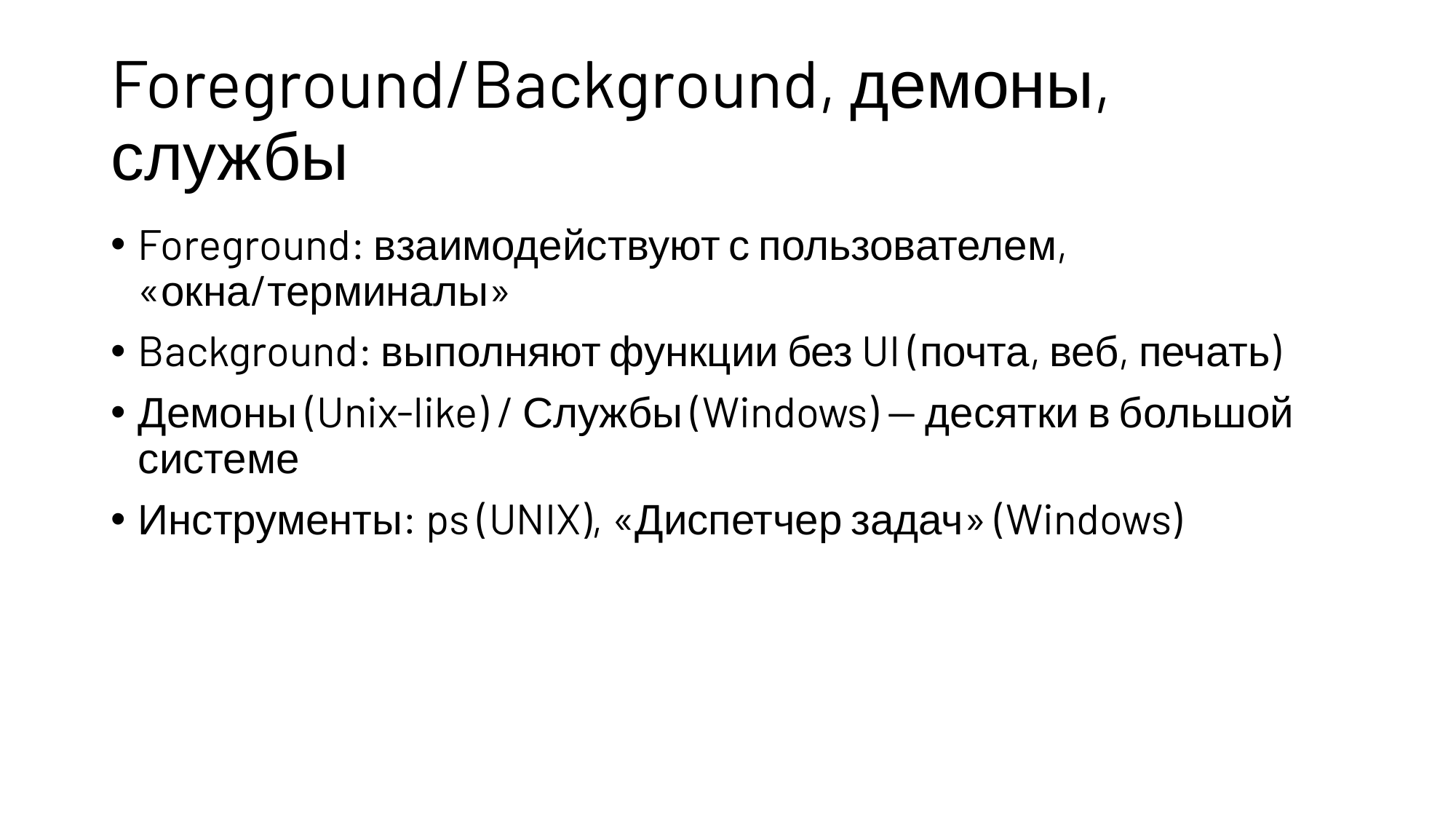

# Foreground/Background, демоны, службы
Foreground: взаимодействуют с пользователем, «окна/терминалы»
Background: выполняют функции без UI (почта, веб, печать)
Демоны (Unix-like) / Службы (Windows) — десятки в большой системе
Инструменты: ps (UNIX), «Диспетчер задач» (Windows)